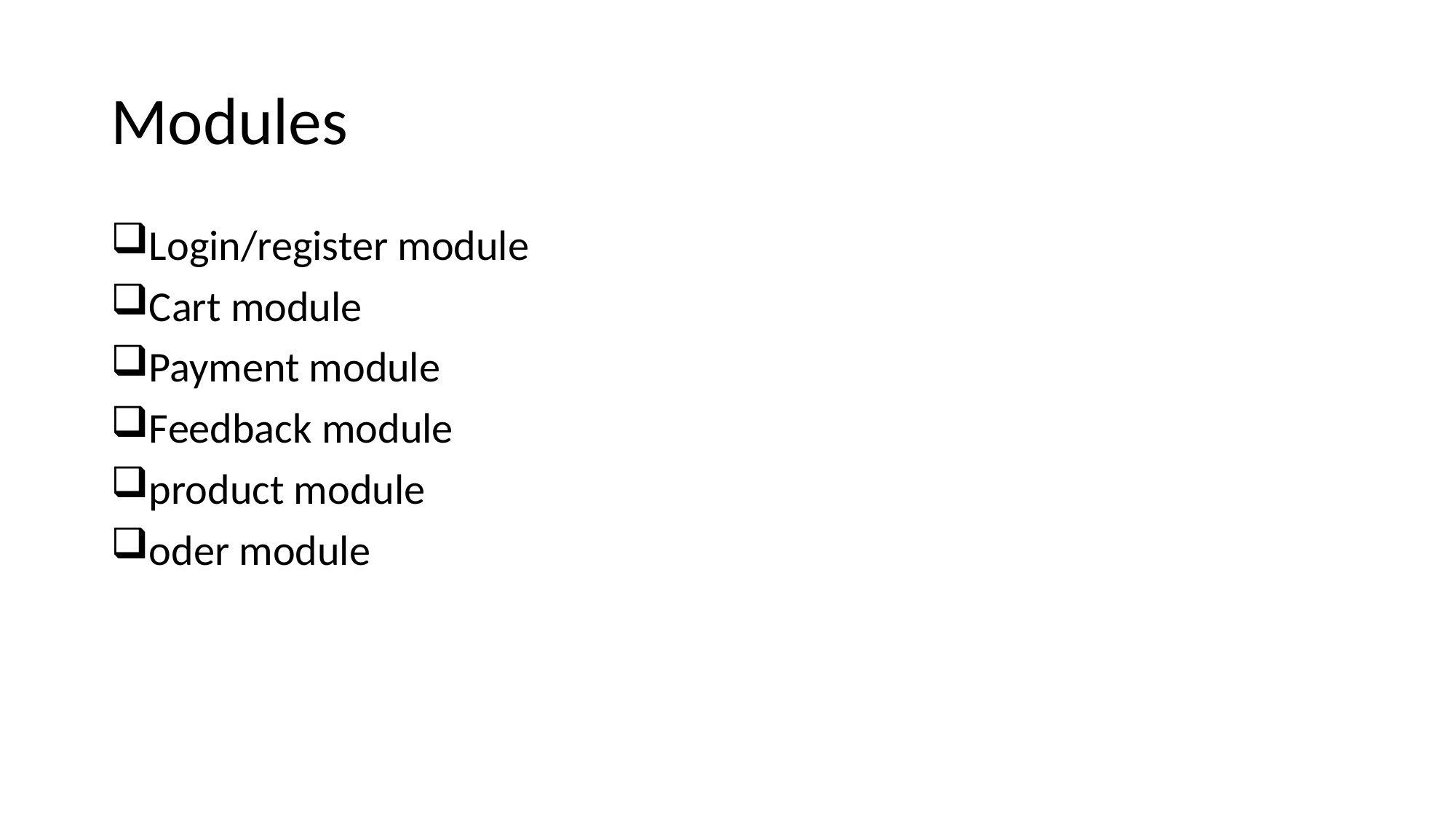

# Modules
Login/register module
Cart module
Payment module
Feedback module
product module
oder module